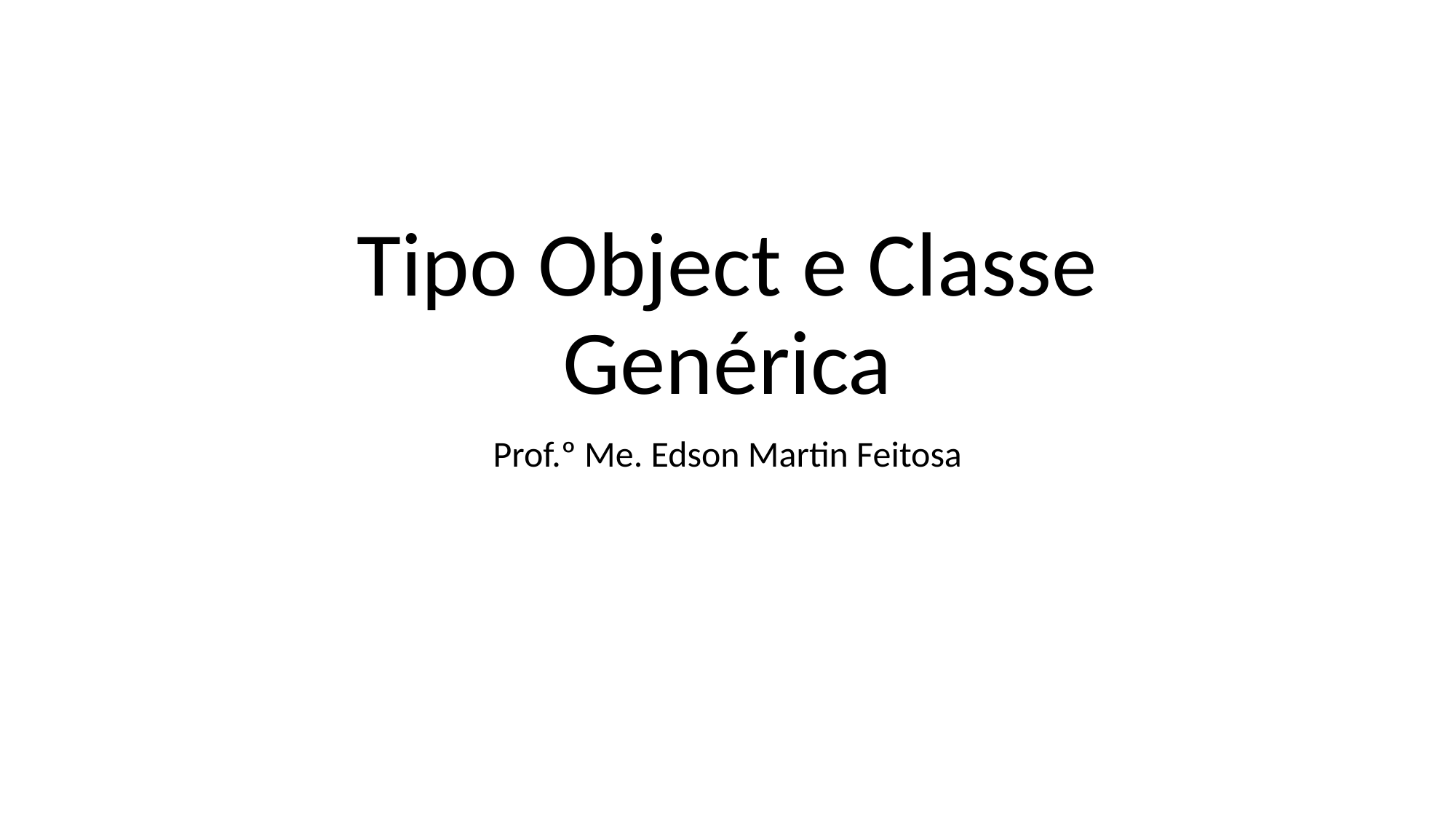

# Tipo Object e Classe Genérica
Prof.º Me. Edson Martin Feitosa